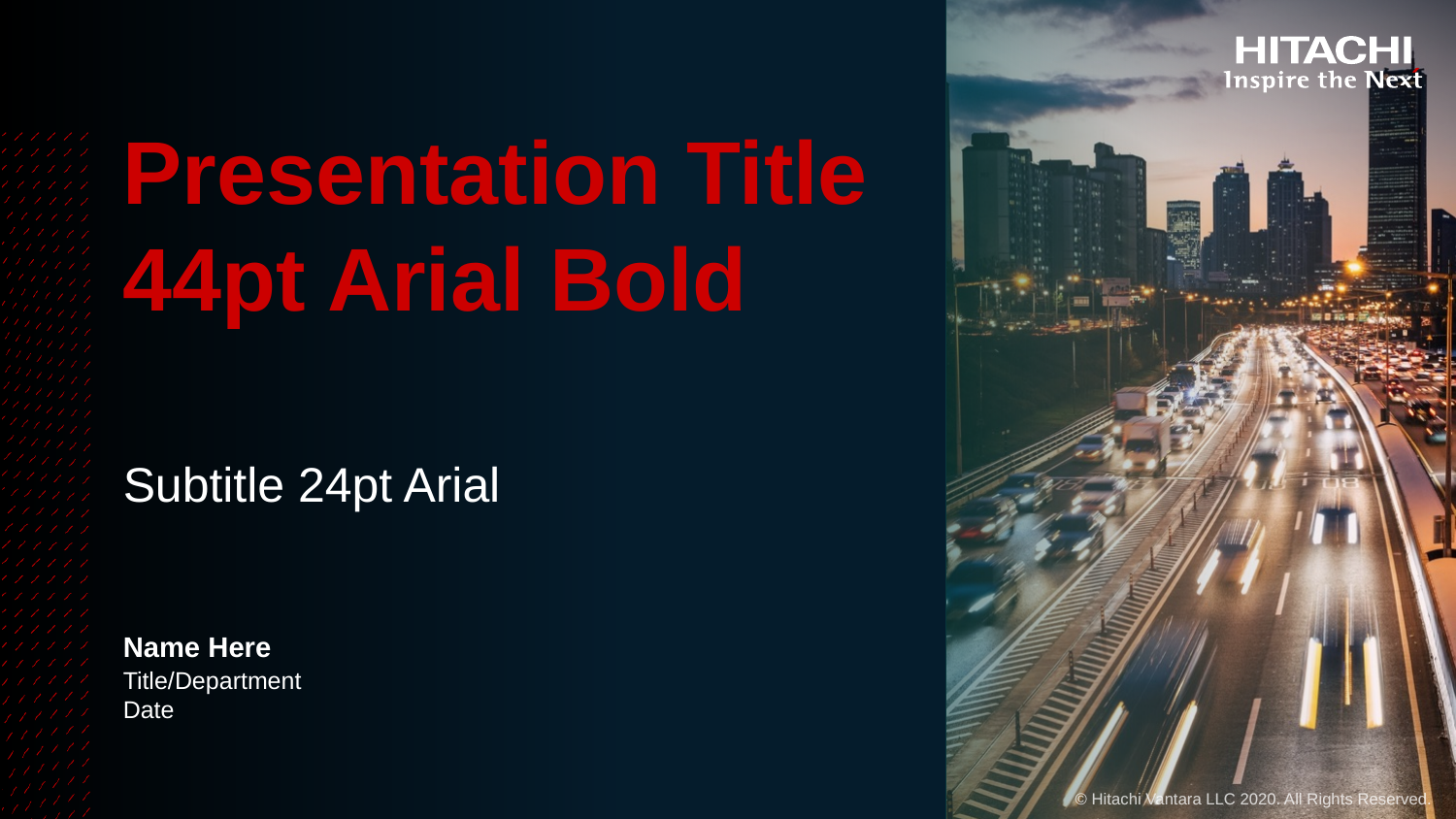

# Presentation Title 44pt Arial Bold
Subtitle 24pt Arial

Name Here
Title/Department
Date